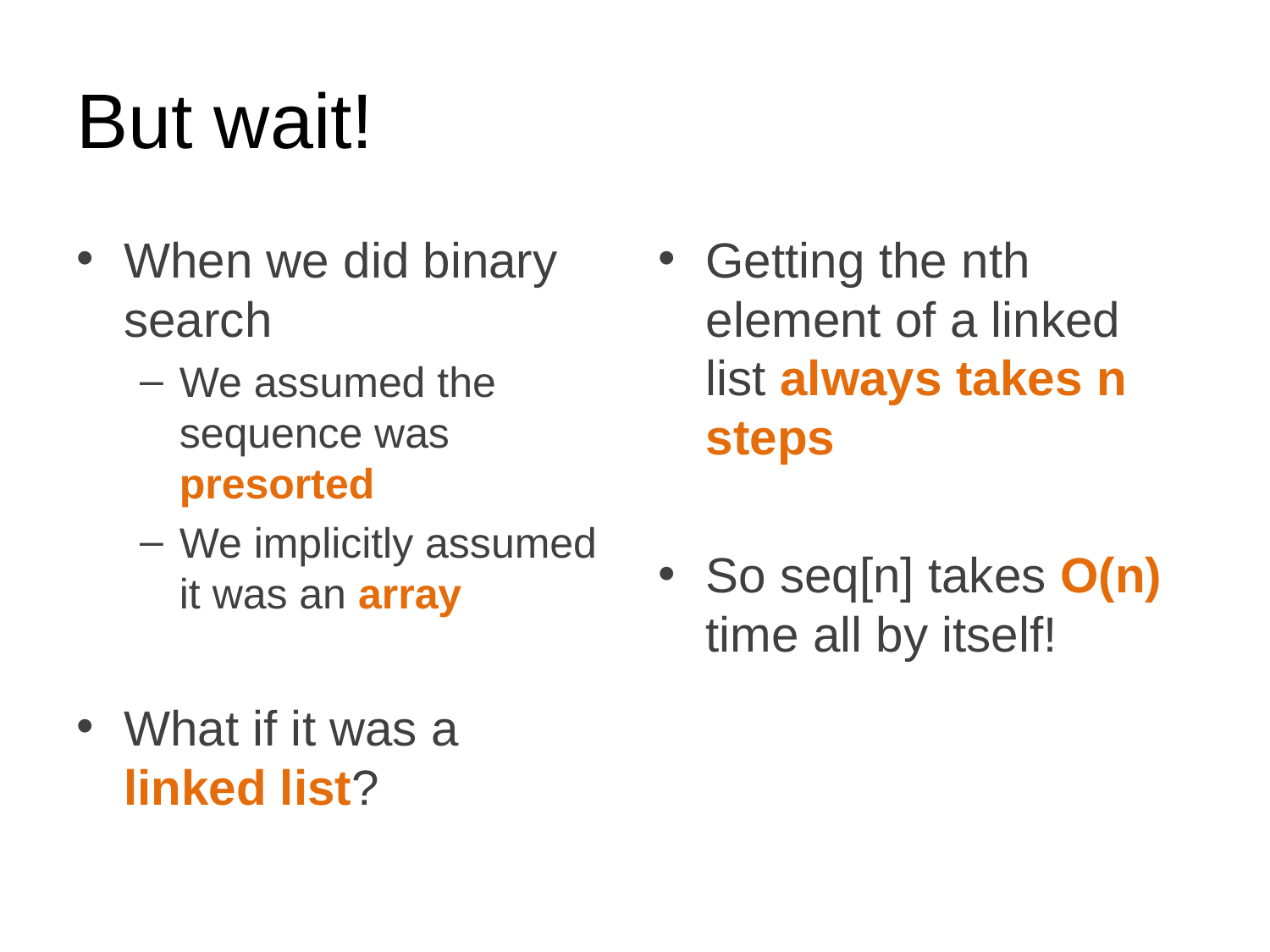

# But wait!
When we did binary search
We assumed the sequence was presorted
We implicitly assumed it was an array

What if it was a linked list?
Getting the nth element of a linked list always takes n steps

So seq[n] takes O(n) time all by itself!